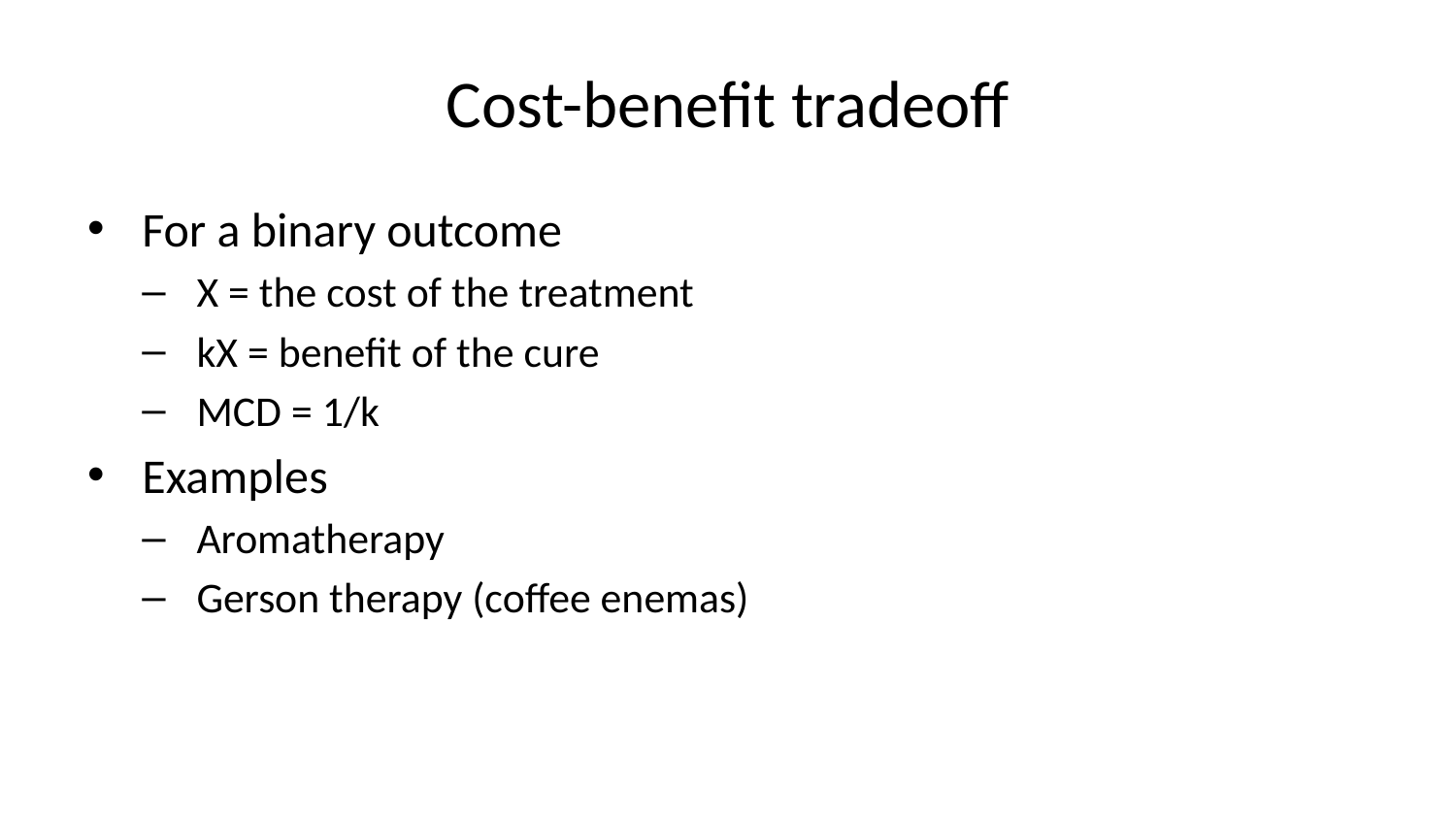

# Cost-benefit tradeoff
For a binary outcome
X = the cost of the treatment
kX = benefit of the cure
MCD = 1/k
Examples
Aromatherapy
Gerson therapy (coffee enemas)